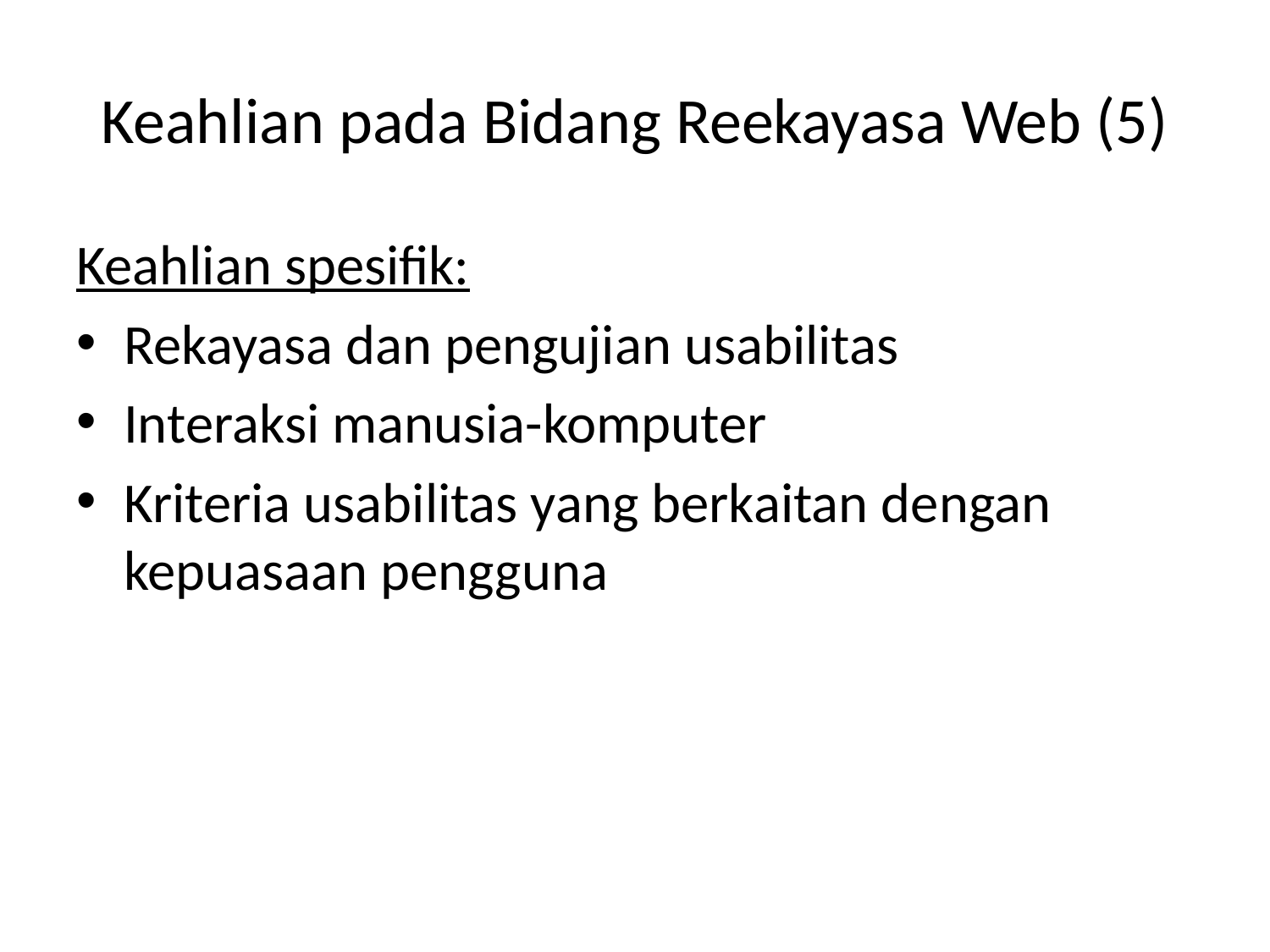

# Keahlian pada Bidang Reekayasa Web (5)
Keahlian spesifik:
Rekayasa dan pengujian usabilitas
Interaksi manusia-komputer
Kriteria usabilitas yang berkaitan dengan kepuasaan pengguna